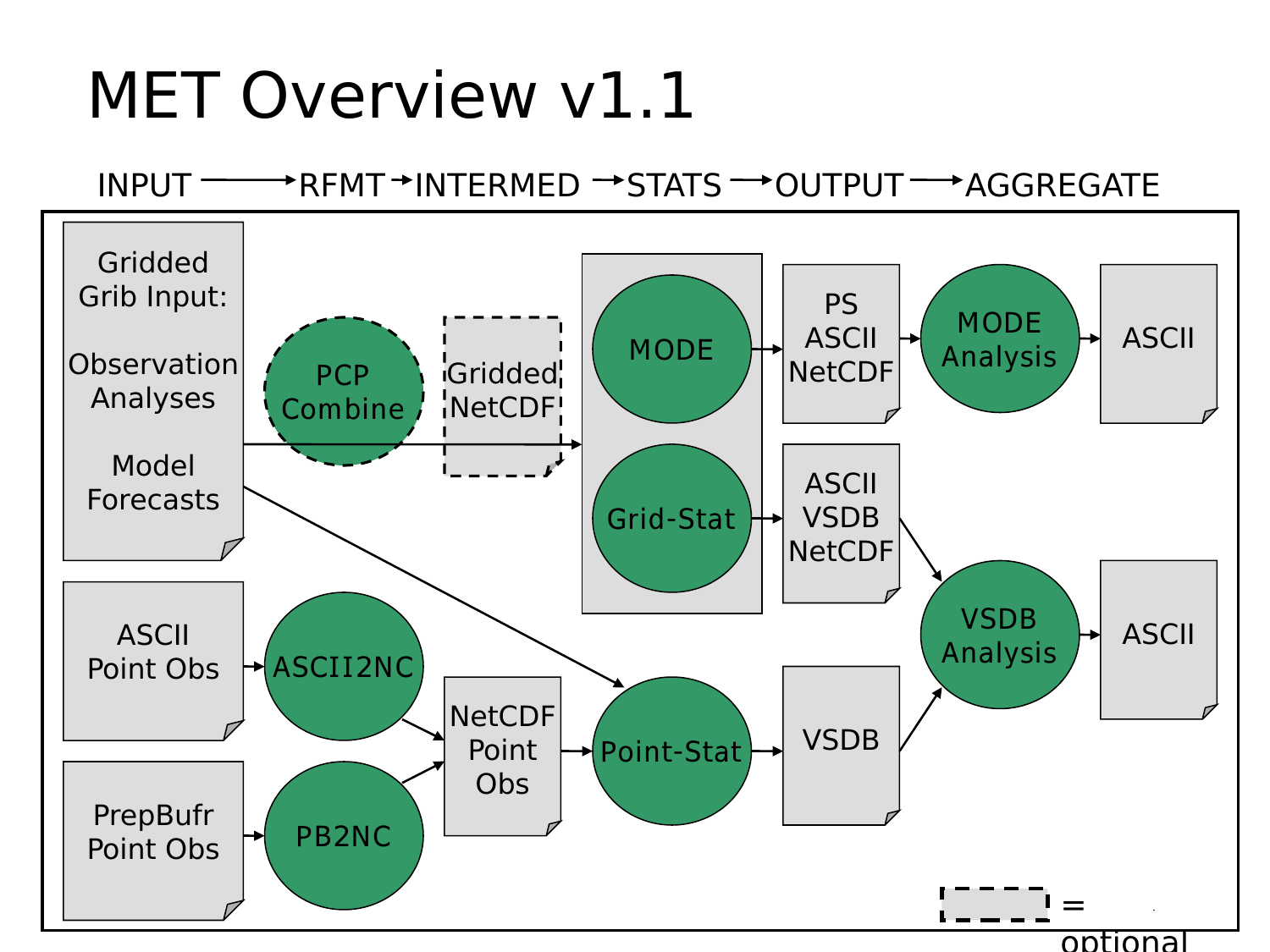

MET Overview v1.1
INPUT
RFMT
INTERMED
STATS
OUTPUT
AGGREGATE

Gridded
Grib Input:

Observation
Analyses

Model
Forecasts

PS
ASCII
NetCDF
MODE
Analysis

ASCII

MODE
PCP
Combine
Gridded
NetCDF

Grid-Stat
ASCII
VSDB
NetCDF

VSDB
Analysis
ASCII
ASCII
Point Obs
ASCII2NC

VSDB
NetCDF
Point
Obs
Point-Stat

PrepBufr
Point Obs
PB2NC

= optional